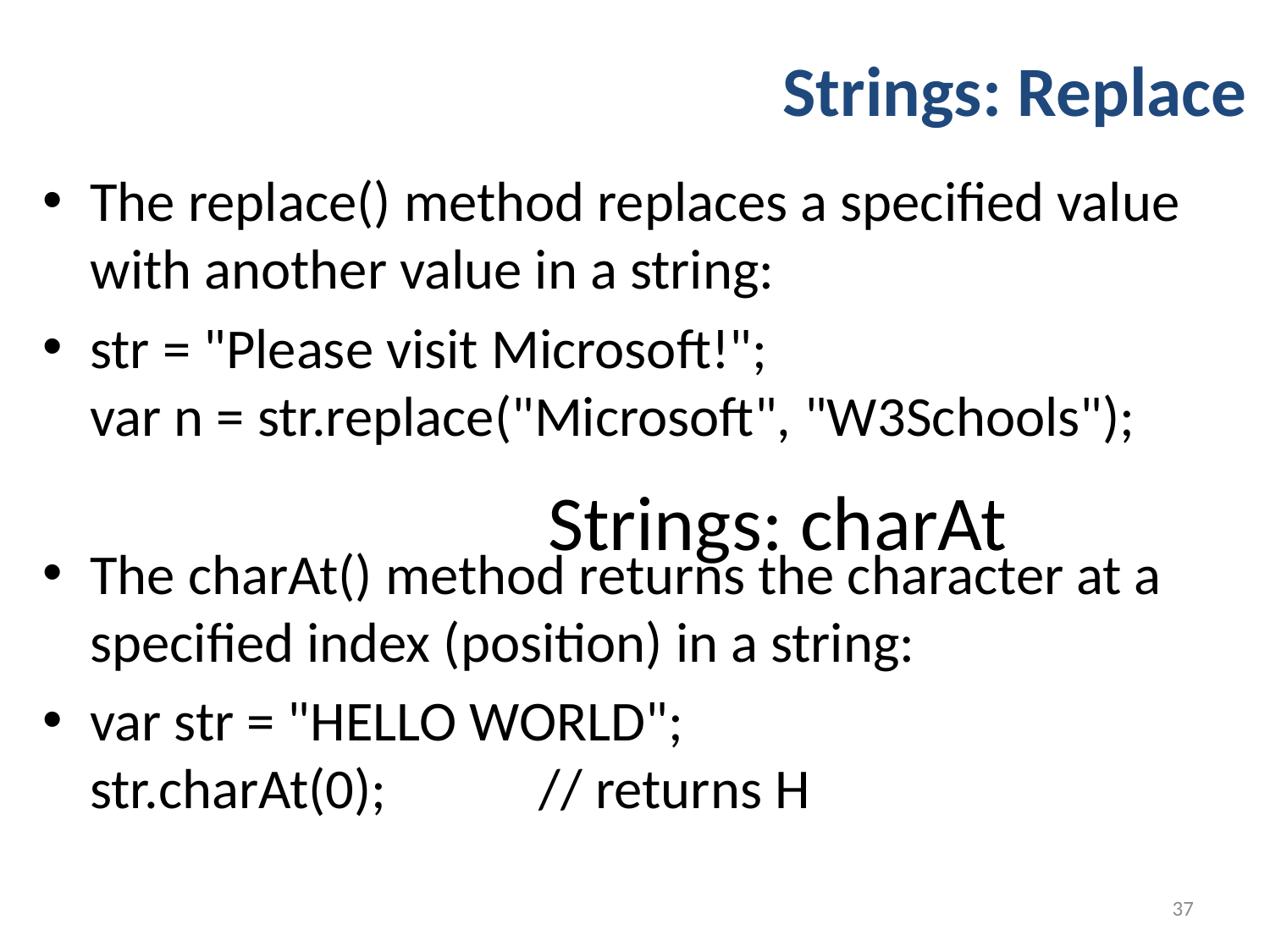

Strings: Replace
The replace() method replaces a specified value with another value in a string:
str = "Please visit Microsoft!";
var n = str.replace("Microsoft", "W3Schools");

The charAt() method returns the character at a specified index (position) in a string:
var str = "HELLO WORLD";
str.charAt(0);            // returns H

# Strings: charAt
37